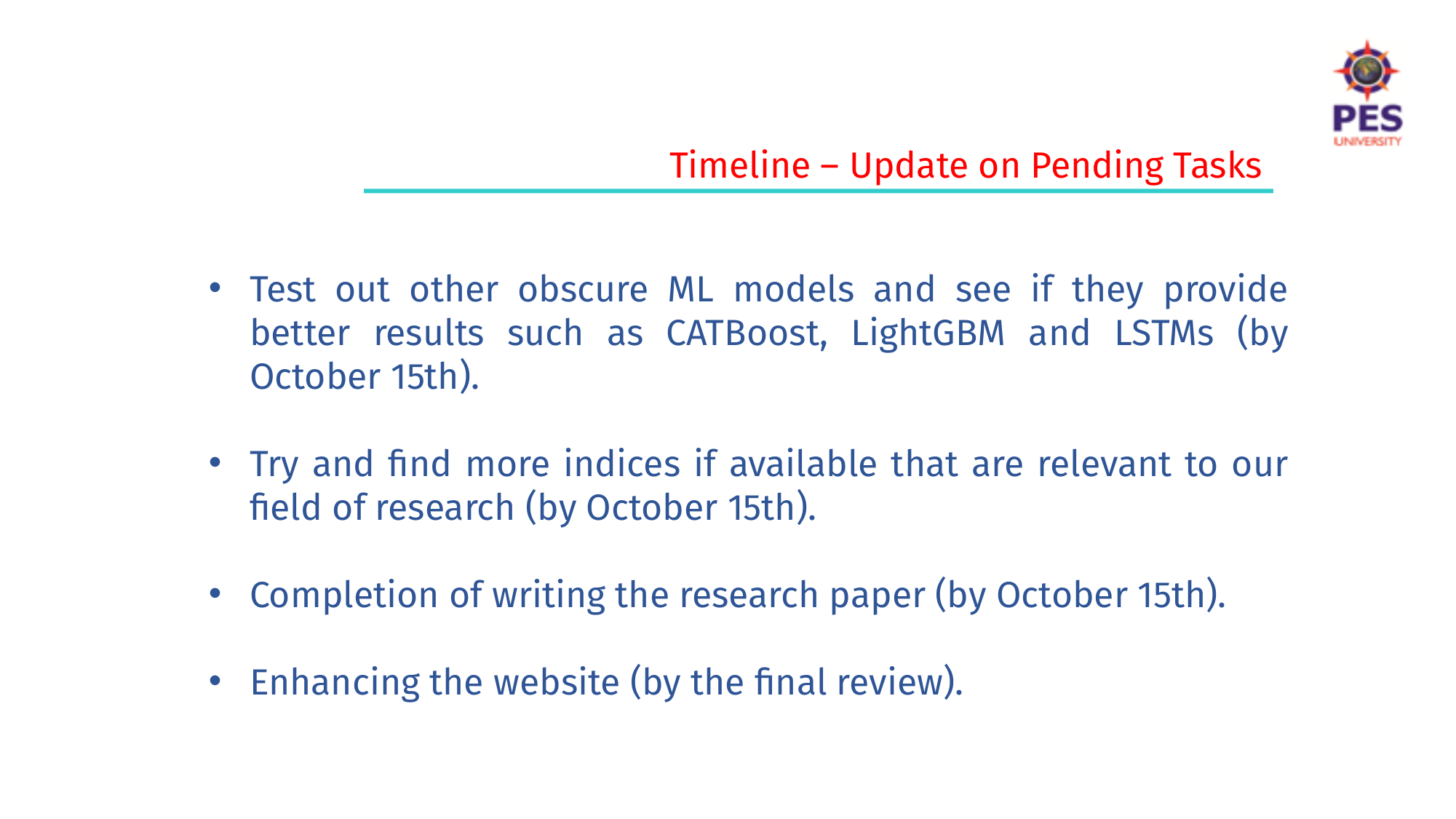

Timeline – Update on Pending Tasks

Test out other obscure ML models and see if they provide better results such as CATBoost, LightGBM and LSTMs (by October 15th).

Try and find more indices if available that are relevant to our field of research (by October 15th).

Completion of writing the research paper (by October 15th).

Enhancing the website (by the final review).